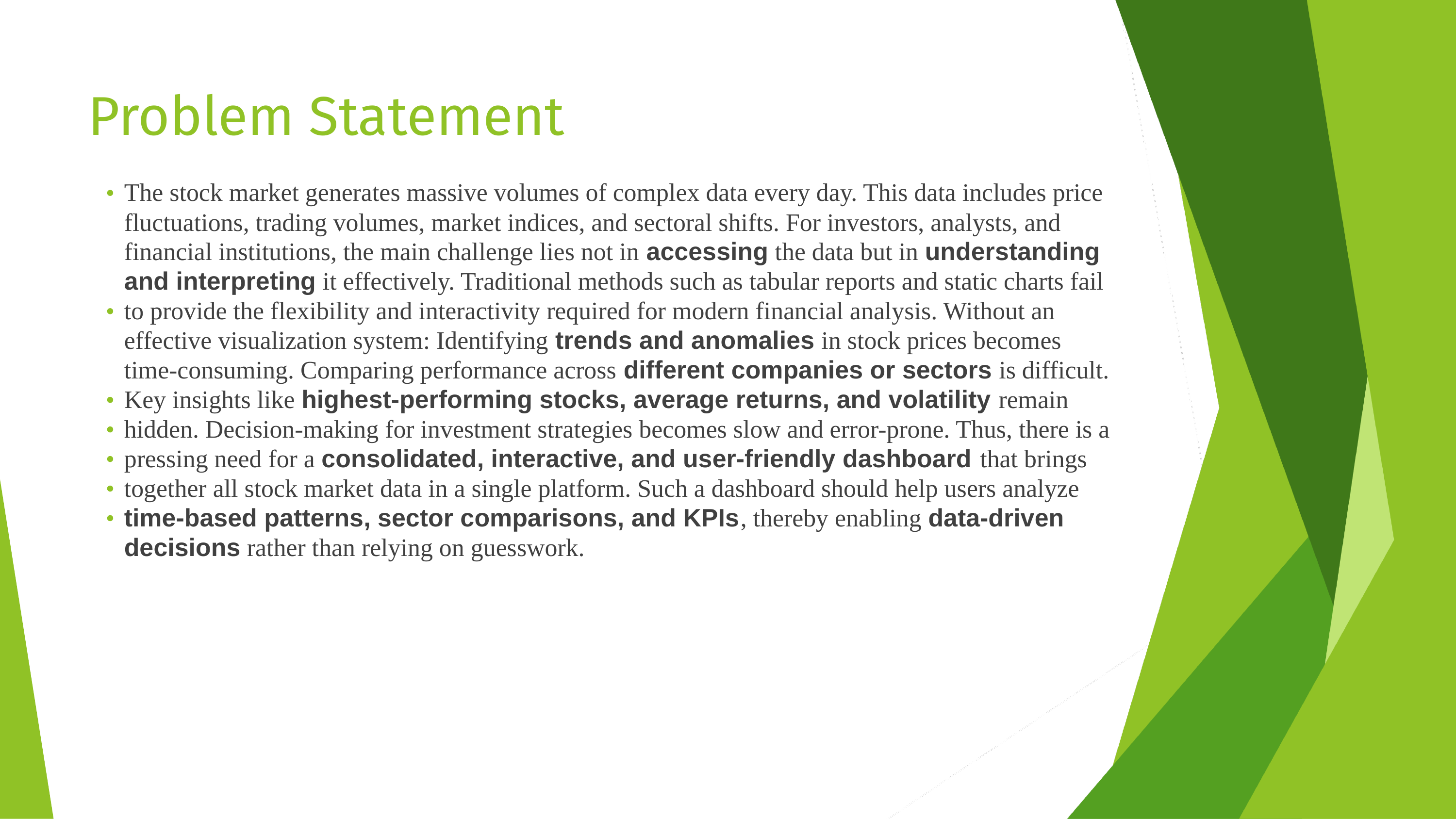

Problem Statement
The stock market generates massive volumes of complex data every day. This data includes price fluctuations, trading volumes, market indices, and sectoral shifts. For investors, analysts, and financial institutions, the main challenge lies not in accessing the data but in understanding and interpreting it effectively. Traditional methods such as tabular reports and static charts fail to provide the flexibility and interactivity required for modern financial analysis. Without an effective visualization system: Identifying trends and anomalies in stock prices becomes time-consuming. Comparing performance across different companies or sectors is difficult. Key insights like highest-performing stocks, average returns, and volatility remain hidden. Decision-making for investment strategies becomes slow and error-prone. Thus, there is a pressing need for a consolidated, interactive, and user-friendly dashboard that brings together all stock market data in a single platform. Such a dashboard should help users analyze time-based patterns, sector comparisons, and KPIs, thereby enabling data-driven decisions rather than relying on guesswork.